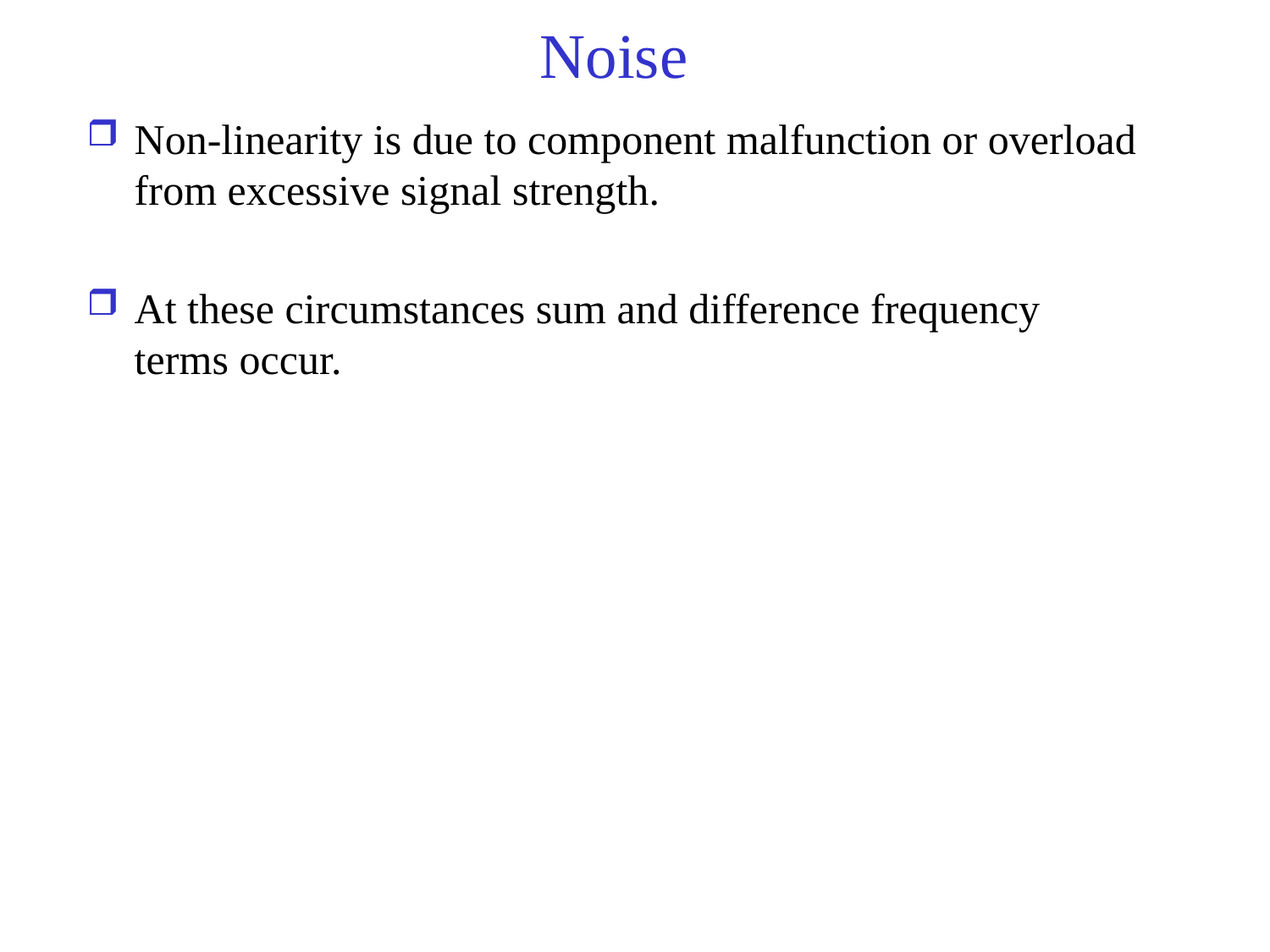

# Noise
Non-linearity is due to component malfunction or overload from excessive signal strength.

At these circumstances sum and difference frequency terms occur.